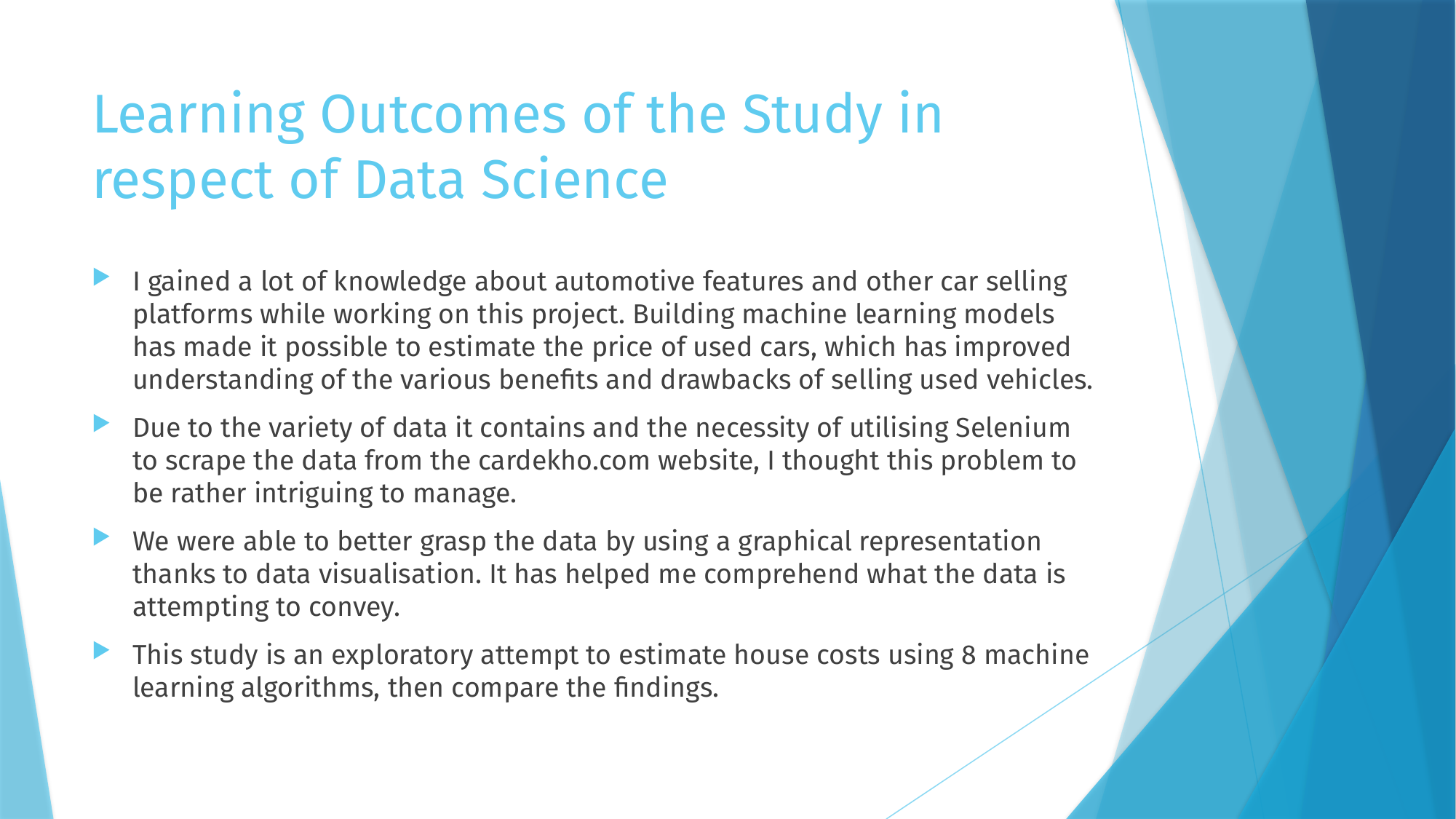

# Learning Outcomes of the Study in respect of Data Science
I gained a lot of knowledge about automotive features and other car selling platforms while working on this project. Building machine learning models has made it possible to estimate the price of used cars, which has improved understanding of the various benefits and drawbacks of selling used vehicles.
Due to the variety of data it contains and the necessity of utilising Selenium to scrape the data from the cardekho.com website, I thought this problem to be rather intriguing to manage.
We were able to better grasp the data by using a graphical representation thanks to data visualisation. It has helped me comprehend what the data is attempting to convey.
This study is an exploratory attempt to estimate house costs using 8 machine learning algorithms, then compare the findings.